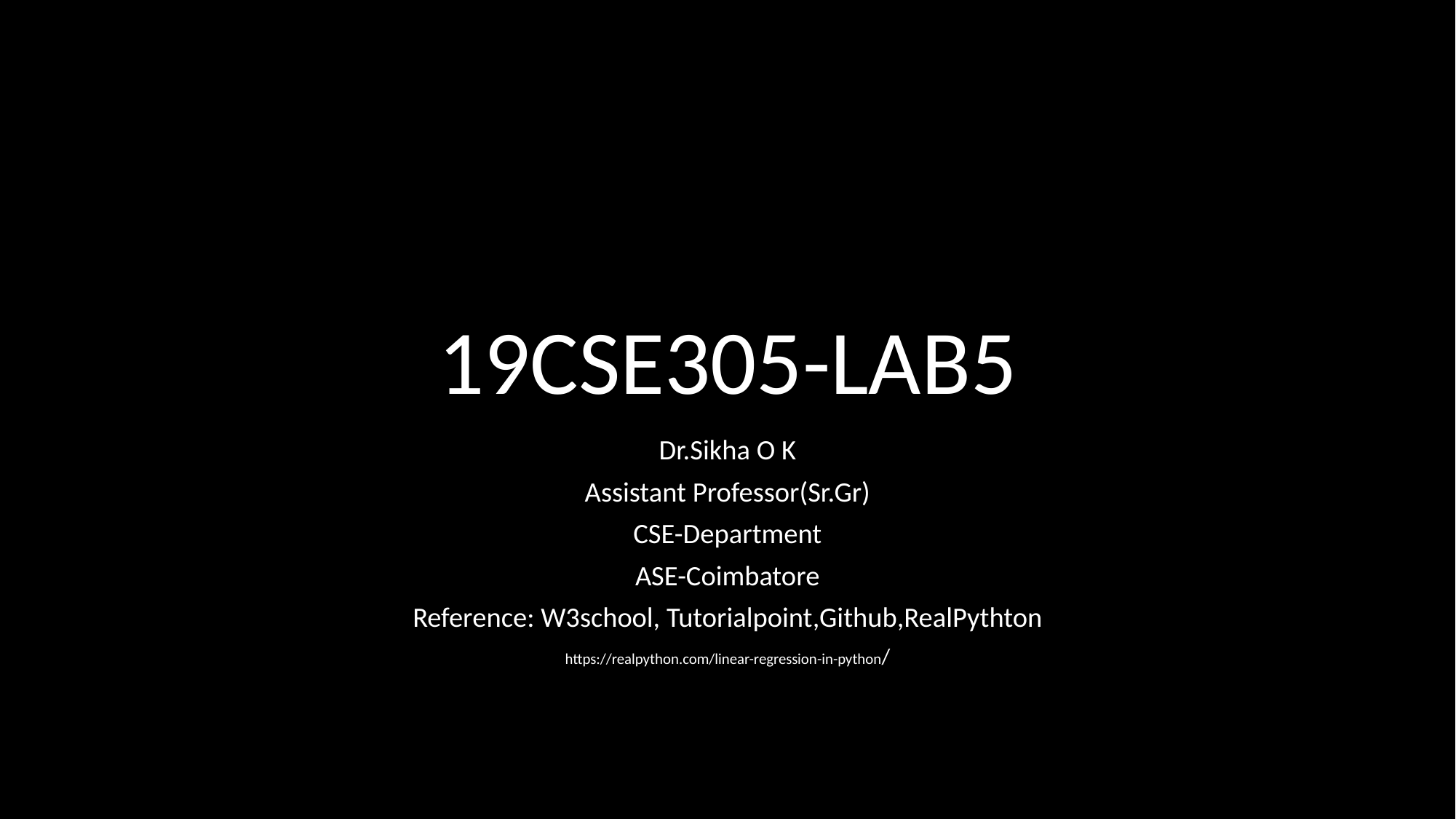

# 19CSE305-LAB5
Dr.Sikha O K
Assistant Professor(Sr.Gr)
CSE-Department
ASE-Coimbatore
Reference: W3school, Tutorialpoint,Github,RealPythton
https://realpython.com/linear-regression-in-python/